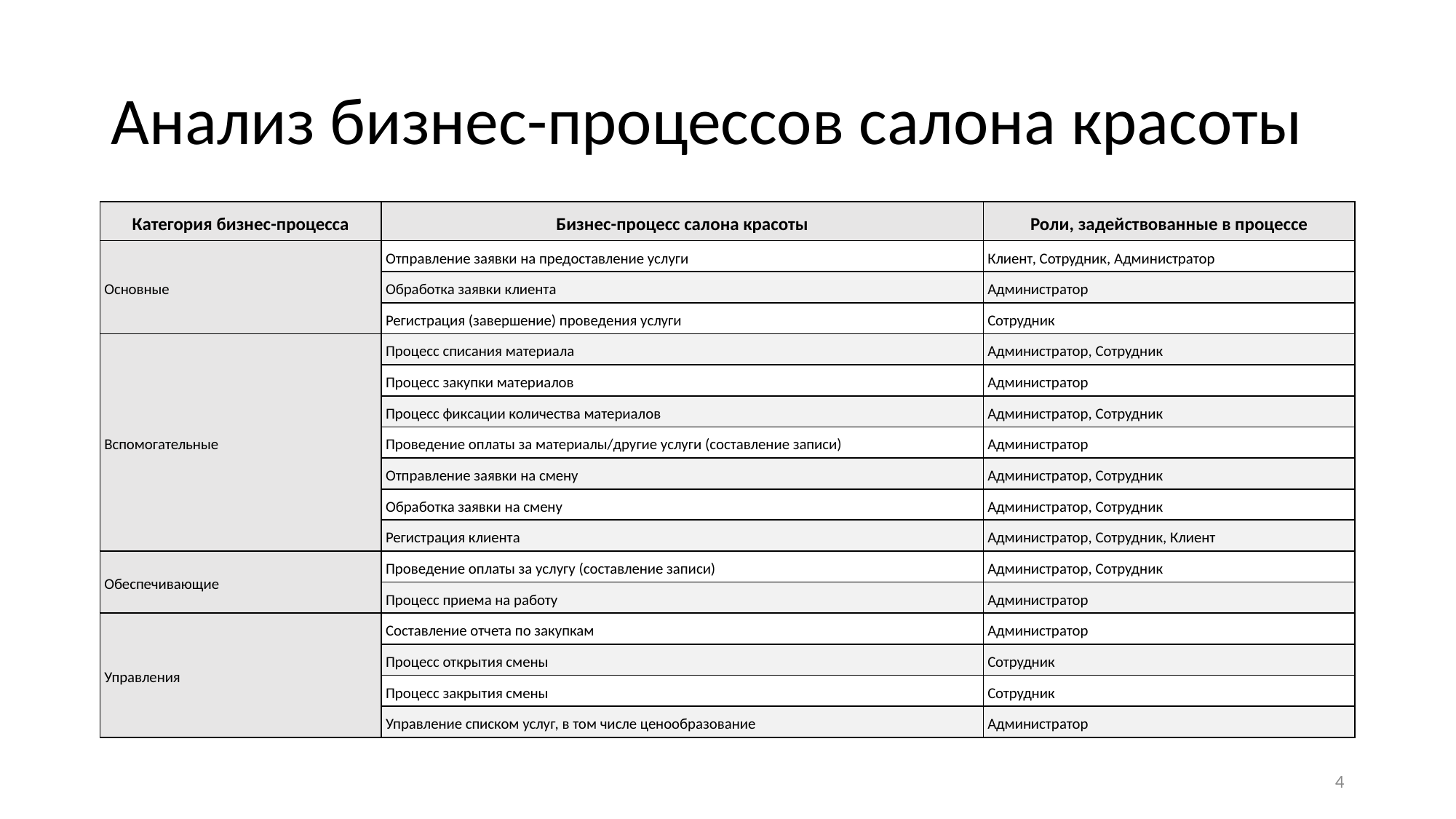

# Анализ бизнес-процессов салона красоты
| Категория бизнес-процесса | Бизнес-процесс салона красоты | Роли, задействованные в процессе |
| --- | --- | --- |
| Основные | Отправление заявки на предоставление услуги | Клиент, Сотрудник, Администратор |
|  | Обработка заявки клиента | Администратор |
|  | Регистрация (завершение) проведения услуги | Сотрудник |
| Вспомогательные | Процесс списания материала | Администратор, Сотрудник |
|  | Процесс закупки материалов | Администратор |
|  | Процесс фиксации количества материалов | Администратор, Сотрудник |
|  | Проведение оплаты за материалы/другие услуги (составление записи) | Администратор |
|  | Отправление заявки на смену | Администратор, Сотрудник |
|  | Обработка заявки на смену | Администратор, Сотрудник |
|  | Регистрация клиента | Администратор, Сотрудник, Клиент |
| Обеспечивающие | Проведение оплаты за услугу (составление записи) | Администратор, Сотрудник |
|  | Процесс приема на работу | Администратор |
| Управления | Составление отчета по закупкам | Администратор |
|  | Процесс открытия смены | Сотрудник |
|  | Процесс закрытия смены | Сотрудник |
|  | Управление списком услуг, в том числе ценообразование | Администратор |
4